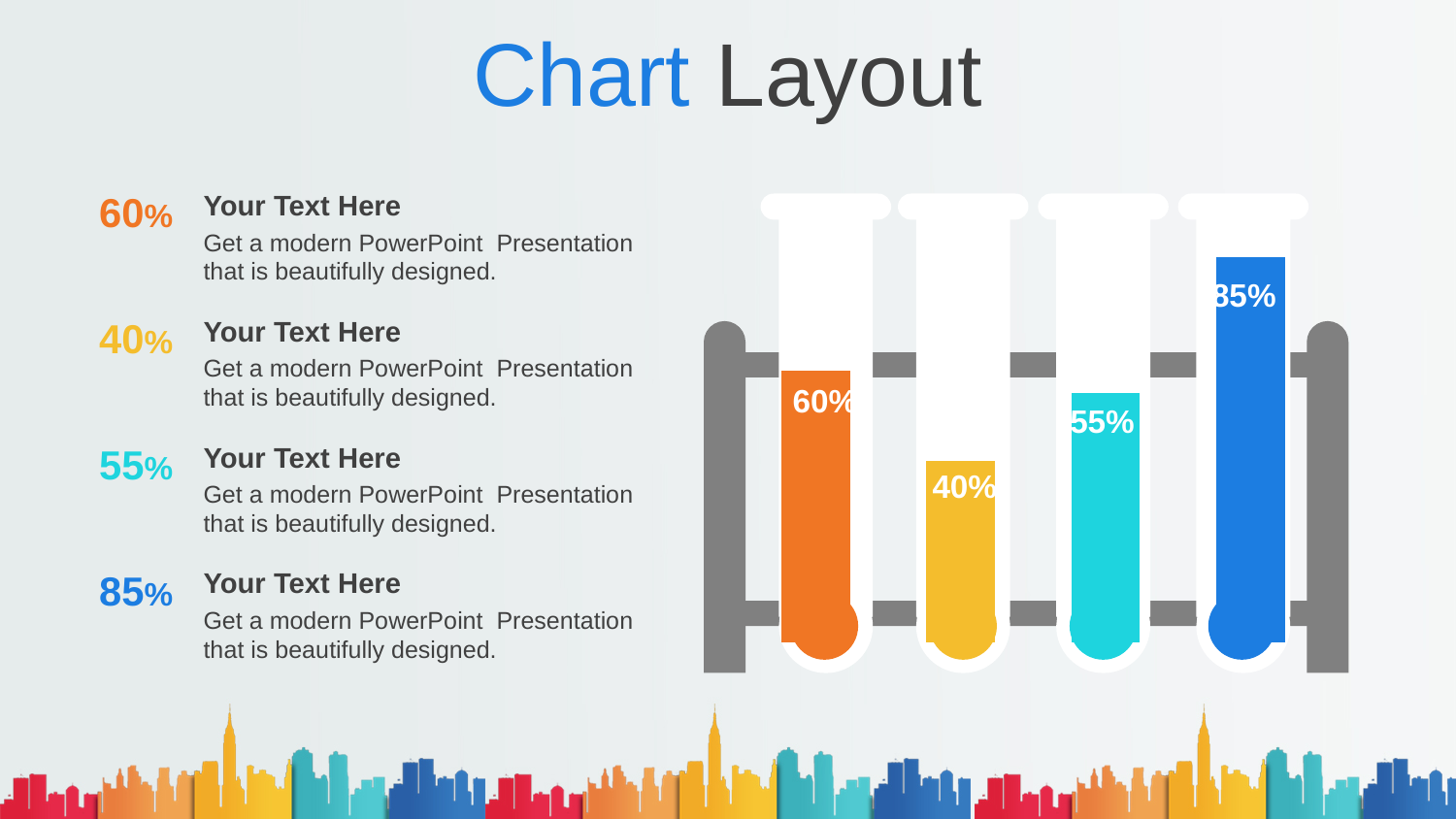

# Chart Layout
60%
Your Text Here
Get a modern PowerPoint  Presentation that is beautifully designed.

### Chart

| Category | Text |
|---|---|
| 1 | 60.0 |
| 2 | 40.0 |
| 3 | 55.0 |
| 4 | 85.0 |

85%
40%
Your Text Here
Get a modern PowerPoint  Presentation that is beautifully designed.
60%
55%
55%
Your Text Here
Get a modern PowerPoint  Presentation that is beautifully designed.
40%
85%
Your Text Here
Get a modern PowerPoint  Presentation that is beautifully designed.